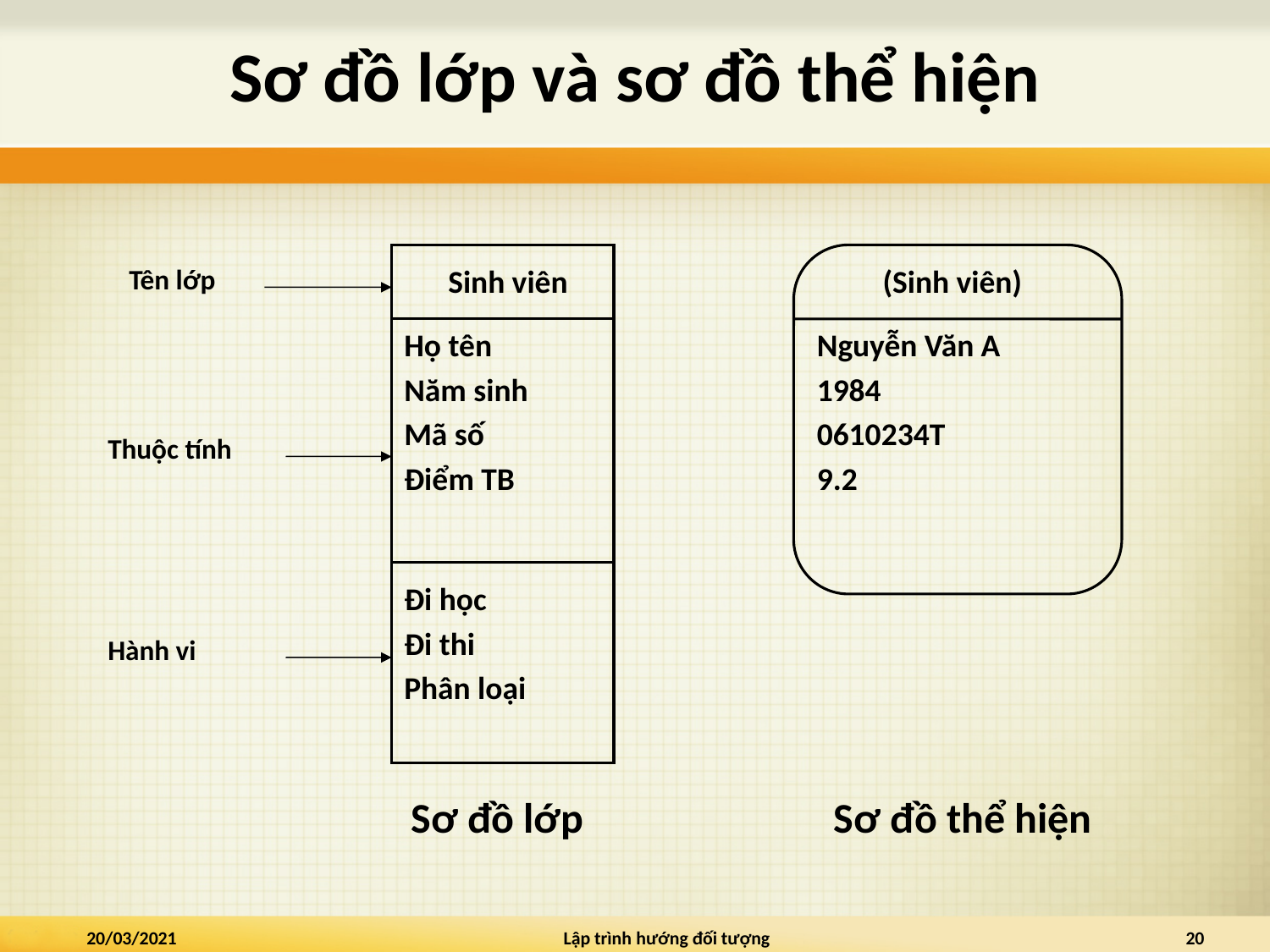

# Sơ đồ lớp và sơ đồ thể hiện

Sinh viên

(Sinh viên)

Nguyễn Văn A
1984
0610234T
9.2
Tên lớp

Họ tên
Năm sinh
Mã số
Điểm TB

Thuộc tính

Đi học
Đi thi
Phân loại
Hành vi

Sơ đồ lớp
Sơ đồ thể hiện
20/03/2021
Lập trình hướng đối tượng
20